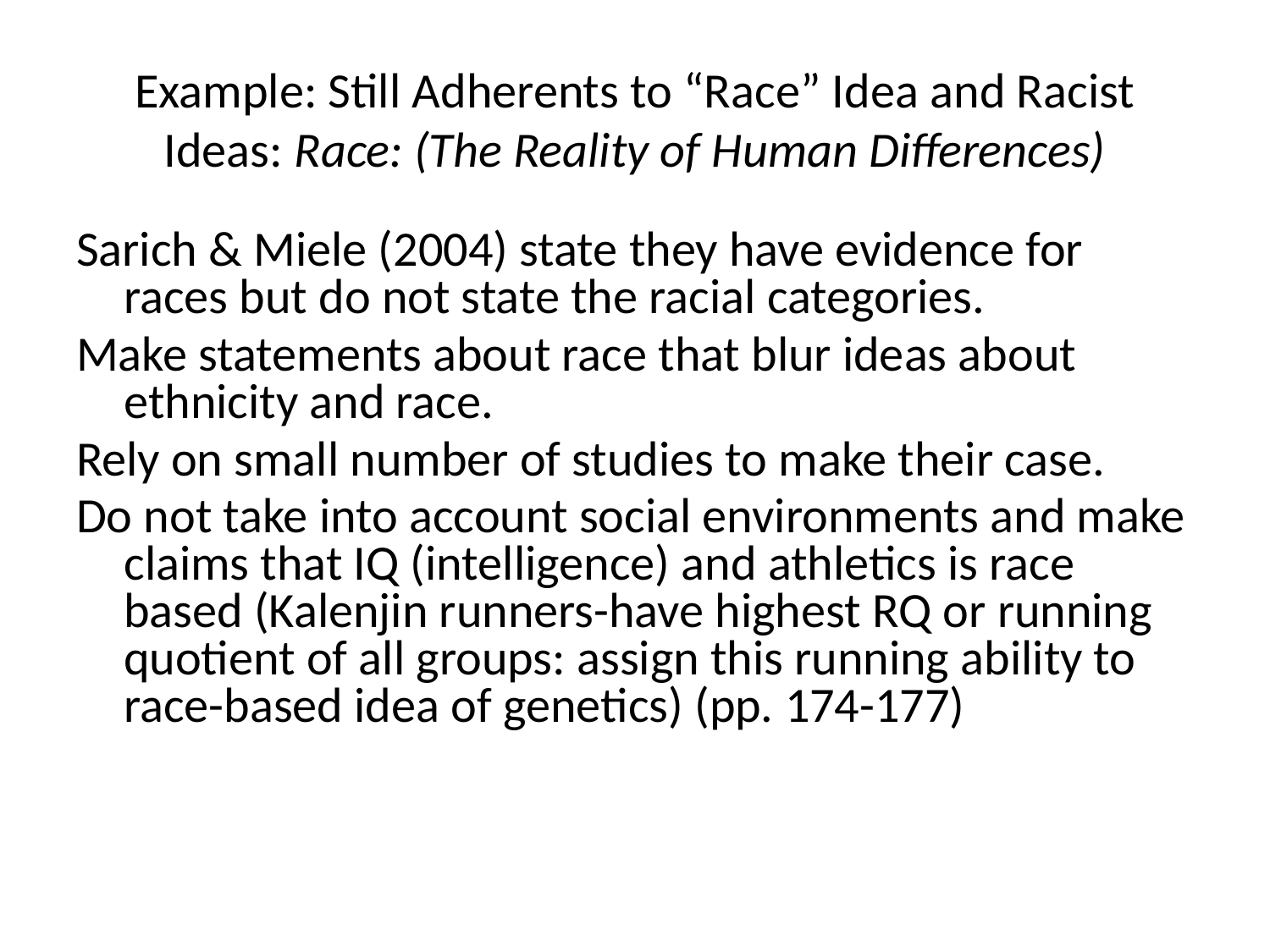

# Example: Still Adherents to “Race” Idea and Racist Ideas: Race: (The Reality of Human Differences)
Sarich & Miele (2004) state they have evidence for races but do not state the racial categories.
Make statements about race that blur ideas about ethnicity and race.
Rely on small number of studies to make their case.
Do not take into account social environments and make claims that IQ (intelligence) and athletics is race based (Kalenjin runners-have highest RQ or running quotient of all groups: assign this running ability to race-based idea of genetics) (pp. 174-177)